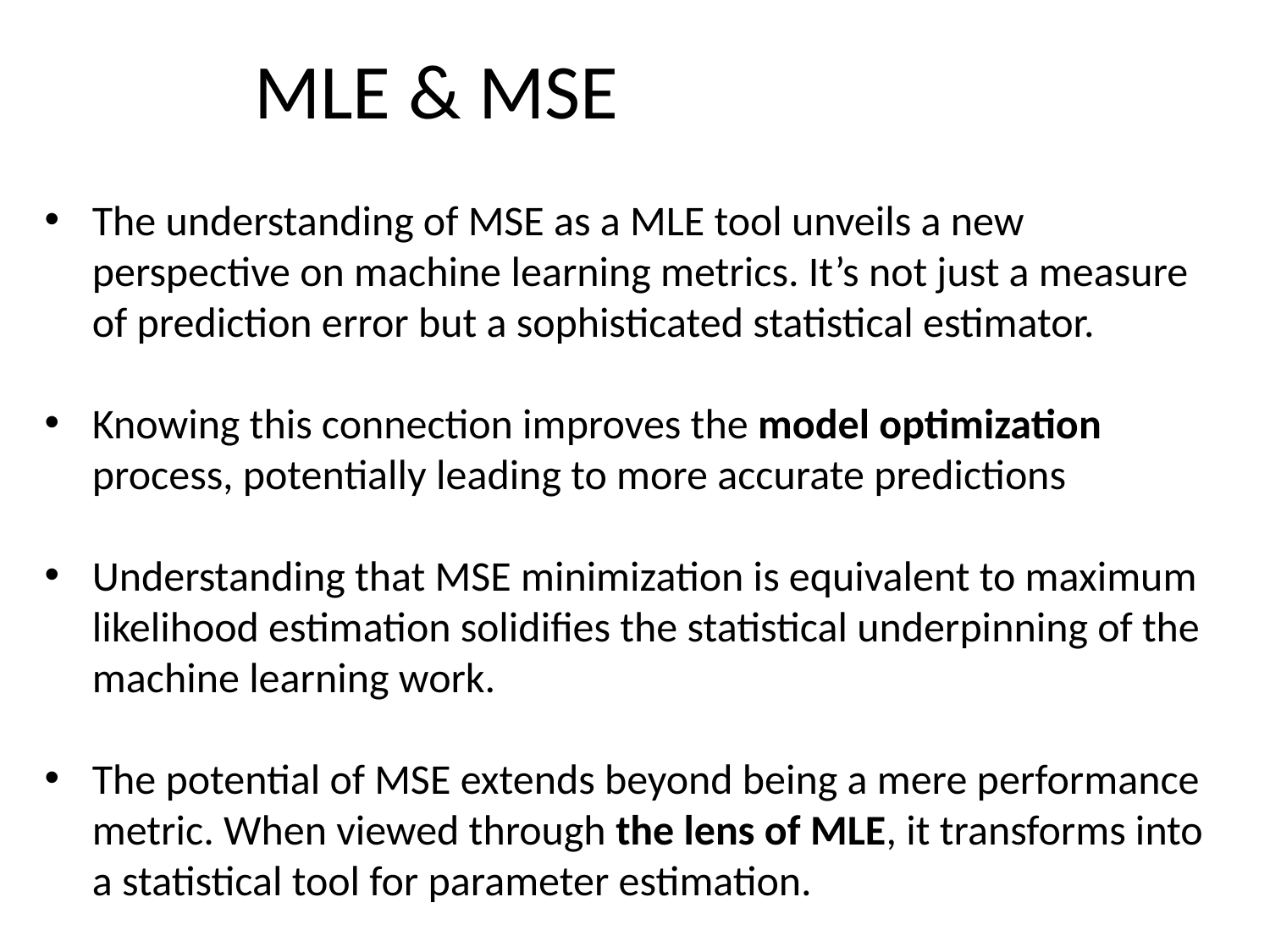

# MLE & MSE
The understanding of MSE as a MLE tool unveils a new perspective on machine learning metrics. It’s not just a measure of prediction error but a sophisticated statistical estimator.

Knowing this connection improves the model optimization process, potentially leading to more accurate predictions

Understanding that MSE minimization is equivalent to maximum likelihood estimation solidifies the statistical underpinning of the  machine learning work.

The potential of MSE extends beyond being a mere performance metric. When viewed through the lens of MLE, it transforms into a statistical tool for parameter estimation.